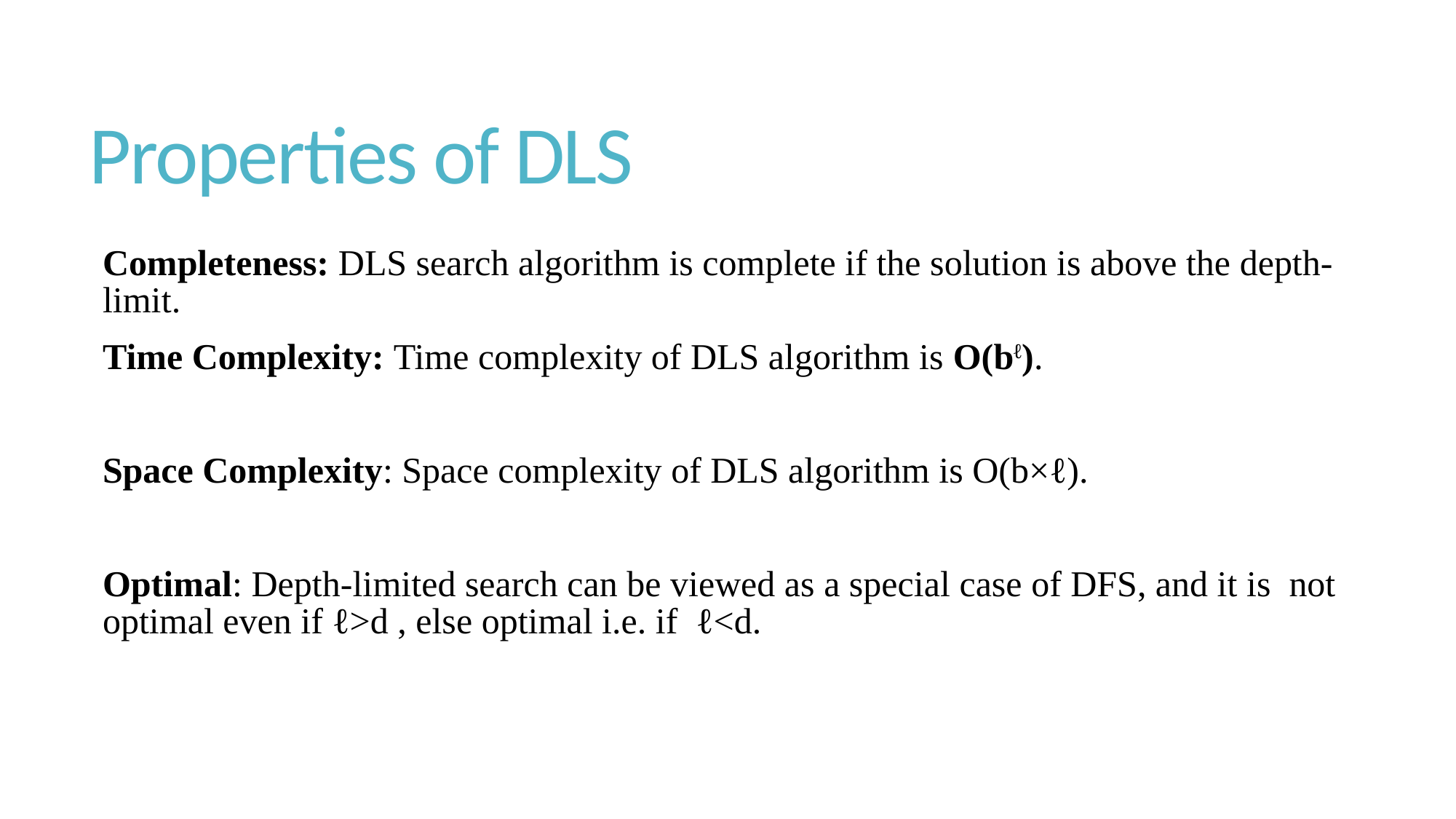

# Properties of DLS
Completeness: DLS search algorithm is complete if the solution is above the depth-limit.
Time Complexity: Time complexity of DLS algorithm is O(bℓ).

Space Complexity: Space complexity of DLS algorithm is O(b×ℓ).

Optimal: Depth-limited search can be viewed as a special case of DFS, and it is  not optimal even if ℓ>d , else optimal i.e. if  ℓ<d.